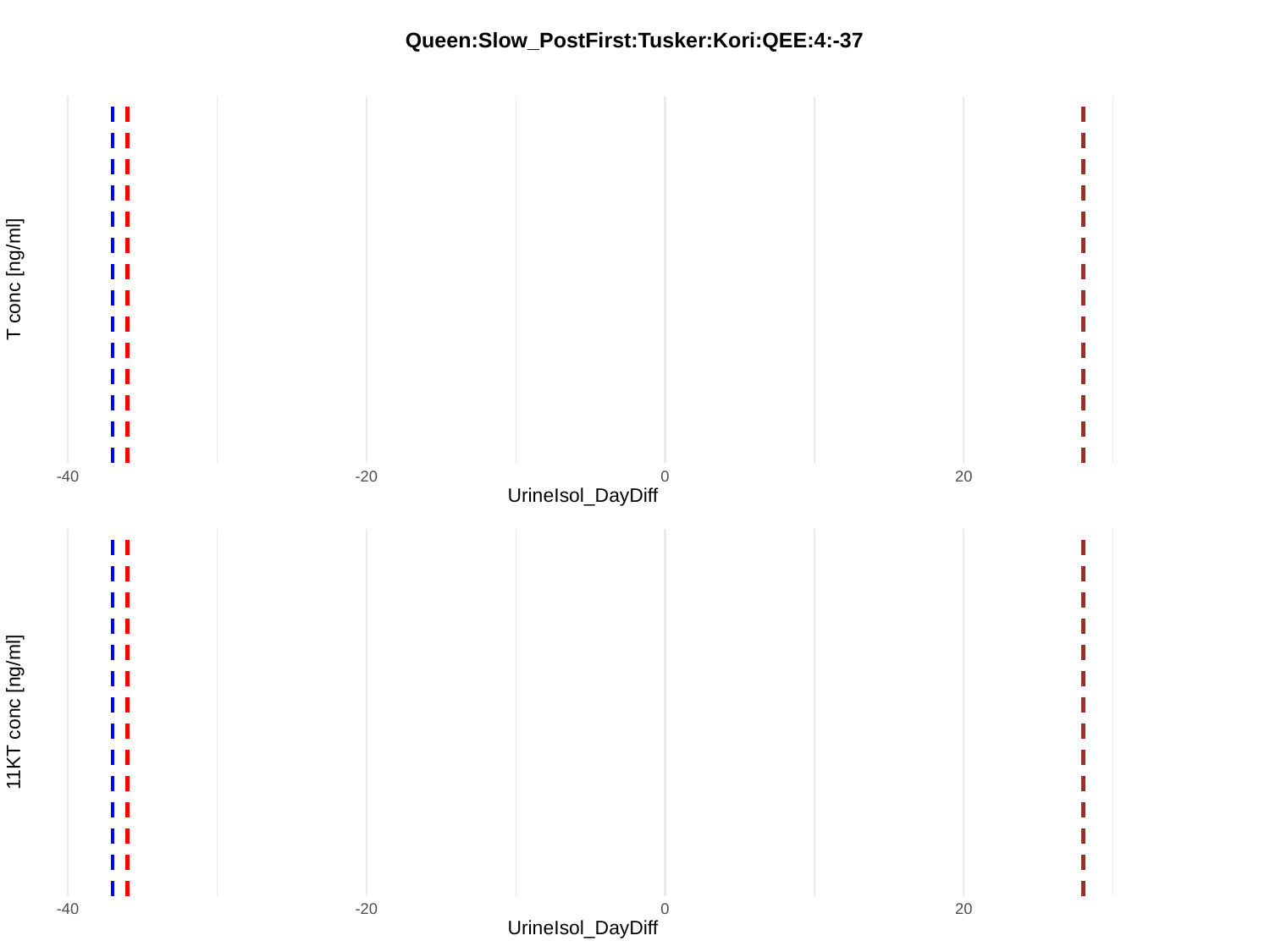

Queen:Slow_PostFirst:Tusker:Kori:QEE:4:-37

T conc [ng/ml]
-40
-20
0
20
UrineIsol_DayDiff

11KT conc [ng/ml]
-40
-20
0
20
UrineIsol_DayDiff